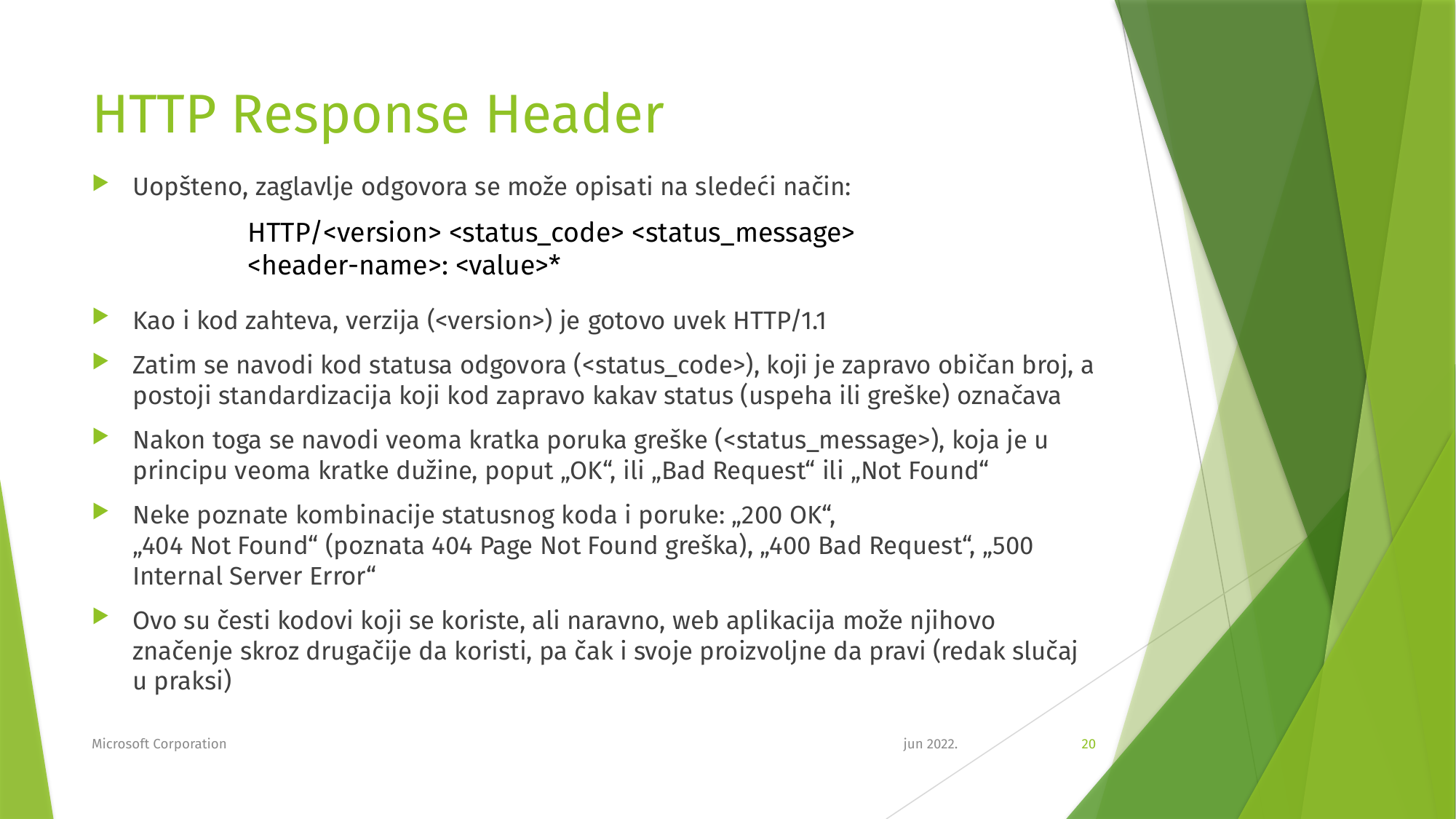

# HTTP Response Header
Uopšteno, zaglavlje odgovora se može opisati na sledeći način:

Kao i kod zahteva, verzija (<version>) je gotovo uvek HTTP/1.1
Zatim se navodi kod statusa odgovora (<status_code>), koji je zapravo običan broj, a postoji standardizacija koji kod zapravo kakav status (uspeha ili greške) označava
Nakon toga se navodi veoma kratka poruka greške (<status_message>), koja je u principu veoma kratke dužine, poput „OK“, ili „Bad Request“ ili „Not Found“
Neke poznate kombinacije statusnog koda i poruke: „200 OK“,
„404 Not Found“ (poznata 404 Page Not Found greška), „400 Bad Request“, „500 Internal Server Error“
Ovo su česti kodovi koji se koriste, ali naravno, web aplikacija može njihovo značenje skroz drugačije da koristi, pa čak i svoje proizvoljne da pravi (redak slučaj u praksi)
HTTP/<version> <status_code> <status_message>
<header-name>: <value>*
Microsoft Corporation
jun 2022.
20